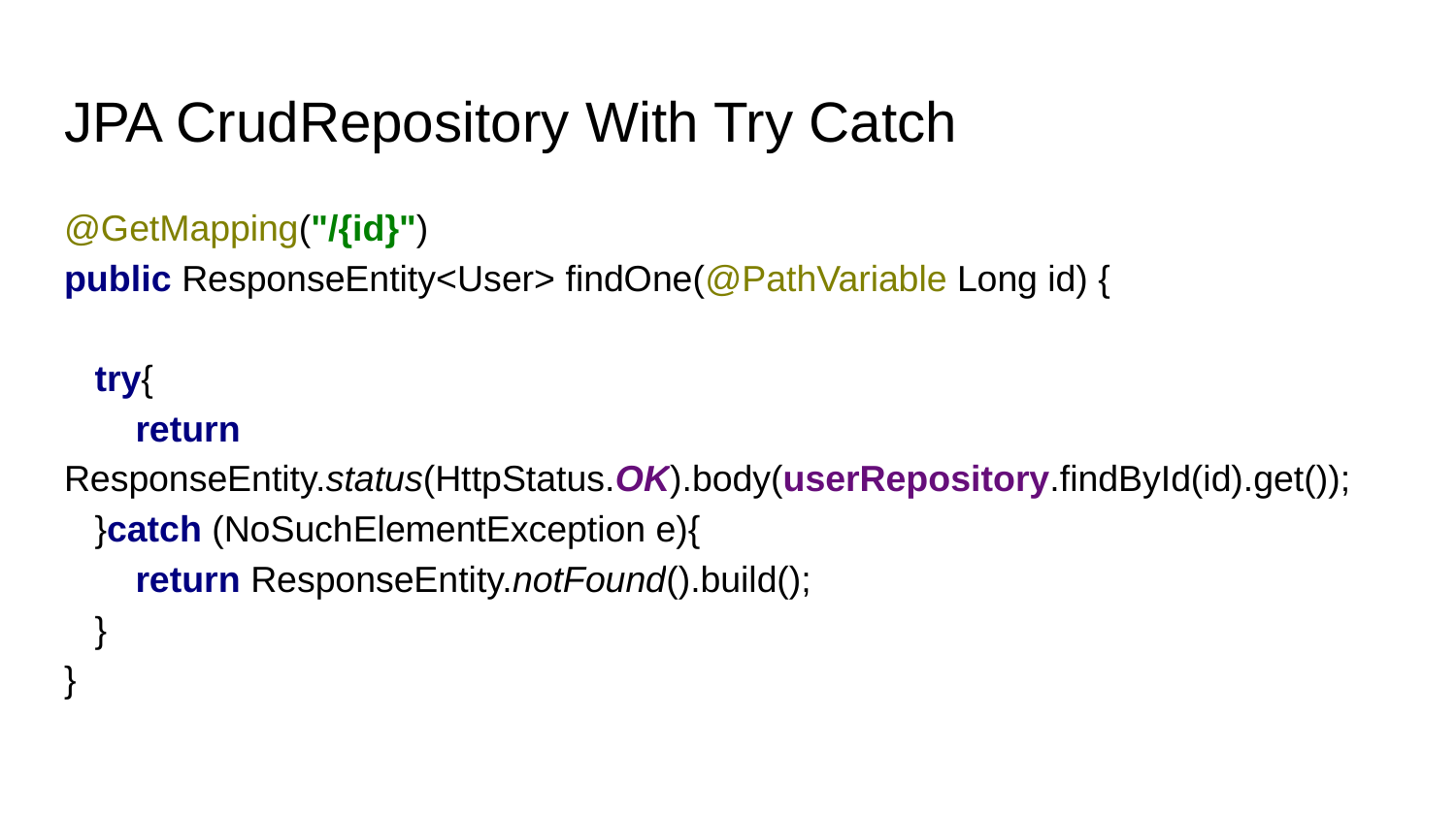

# JPA CrudRepository With Try Catch
@GetMapping("/{id}")
public ResponseEntity<User> findOne(@PathVariable Long id) {

   try{
       return ResponseEntity.status(HttpStatus.OK).body(userRepository.findById(id).get());
   }catch (NoSuchElementException e){
       return ResponseEntity.notFound().build();
   }
}